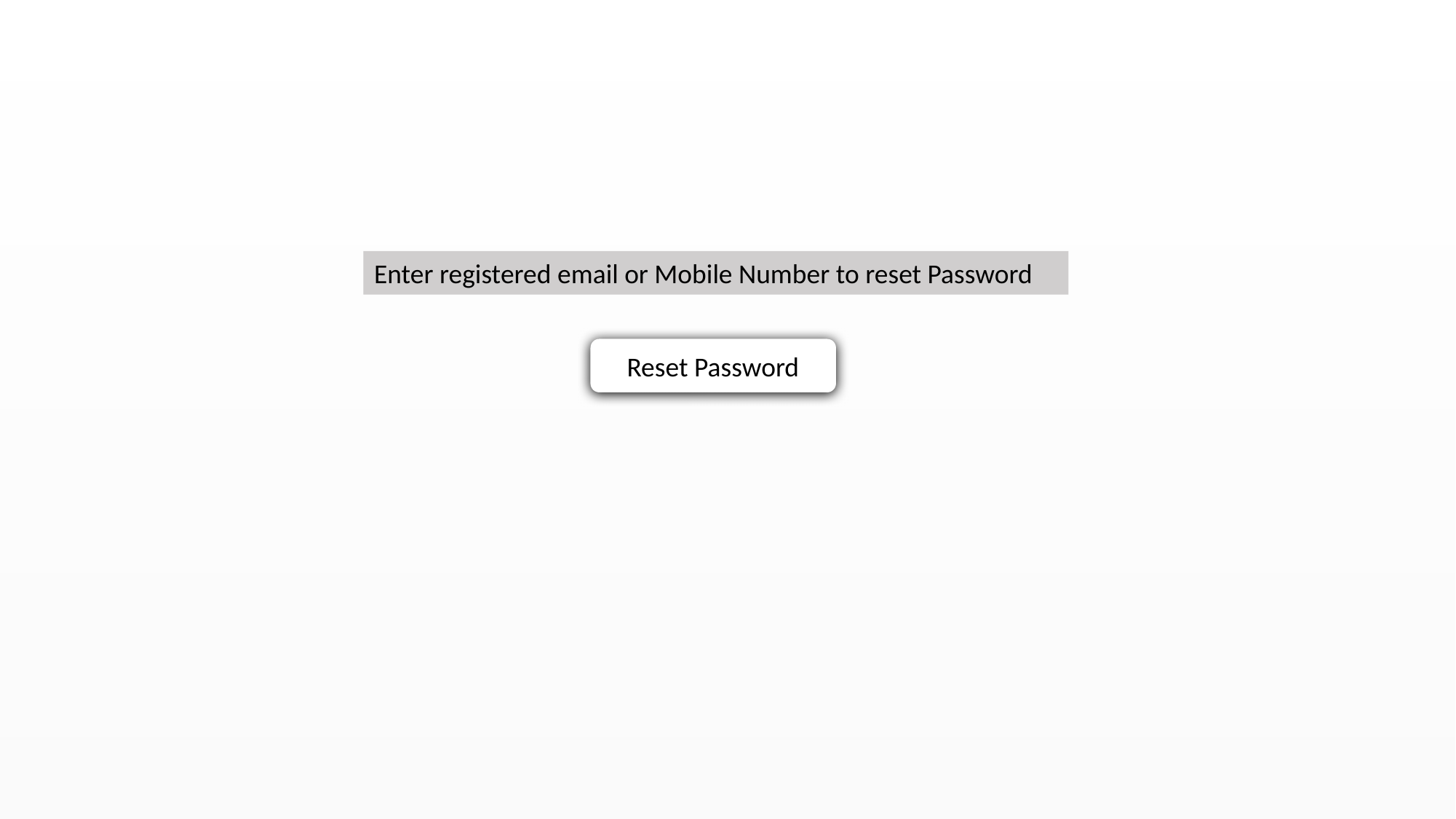

Enter registered email or Mobile Number to reset Password
Reset Password